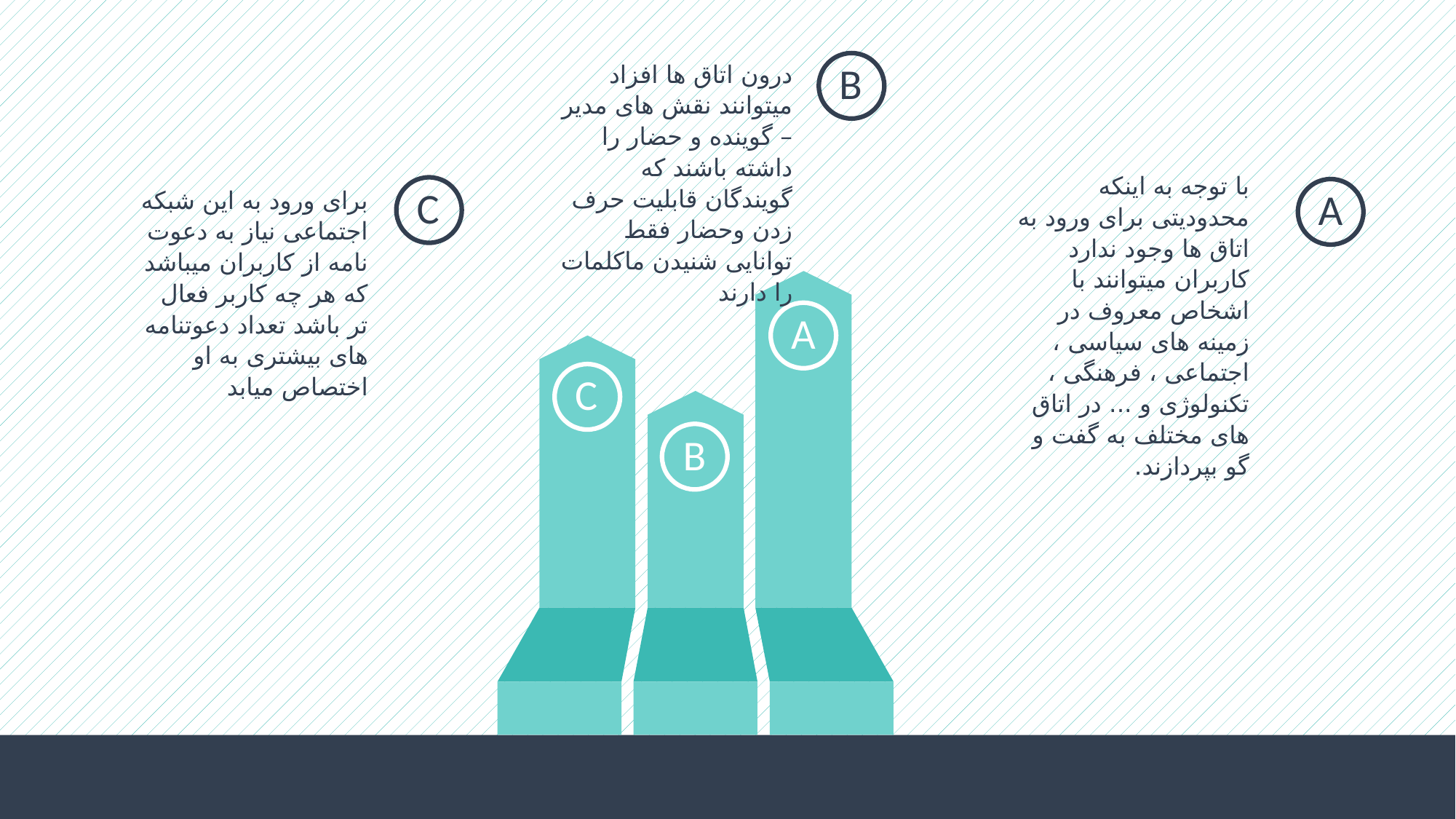

درون اتاق ها افزاد میتوانند نقش های مدیر – گوینده و حضار را داشته باشند که گویندگان قابلیت حرف زدن وحضار فقط توانایی شنیدن ماکلمات را دارند
B

با توجه به اینکه محدودیتی برای ورود به اتاق ها وجود ندارد کاربران میتوانند با اشخاص معروف در زمینه های سیاسی ، اجتماعی ، فرهنگی ، تکنولوژی و ... در اتاق های مختلف به گفت و گو بپردازند.
C

A

برای ورود به این شبکه اجتماعی نیاز به دعوت نامه از کاربران میباشد که هر چه کاربر فعال تر باشد تعداد دعوتنامه های بیشتری به او اختصاص میابد

A

C

B